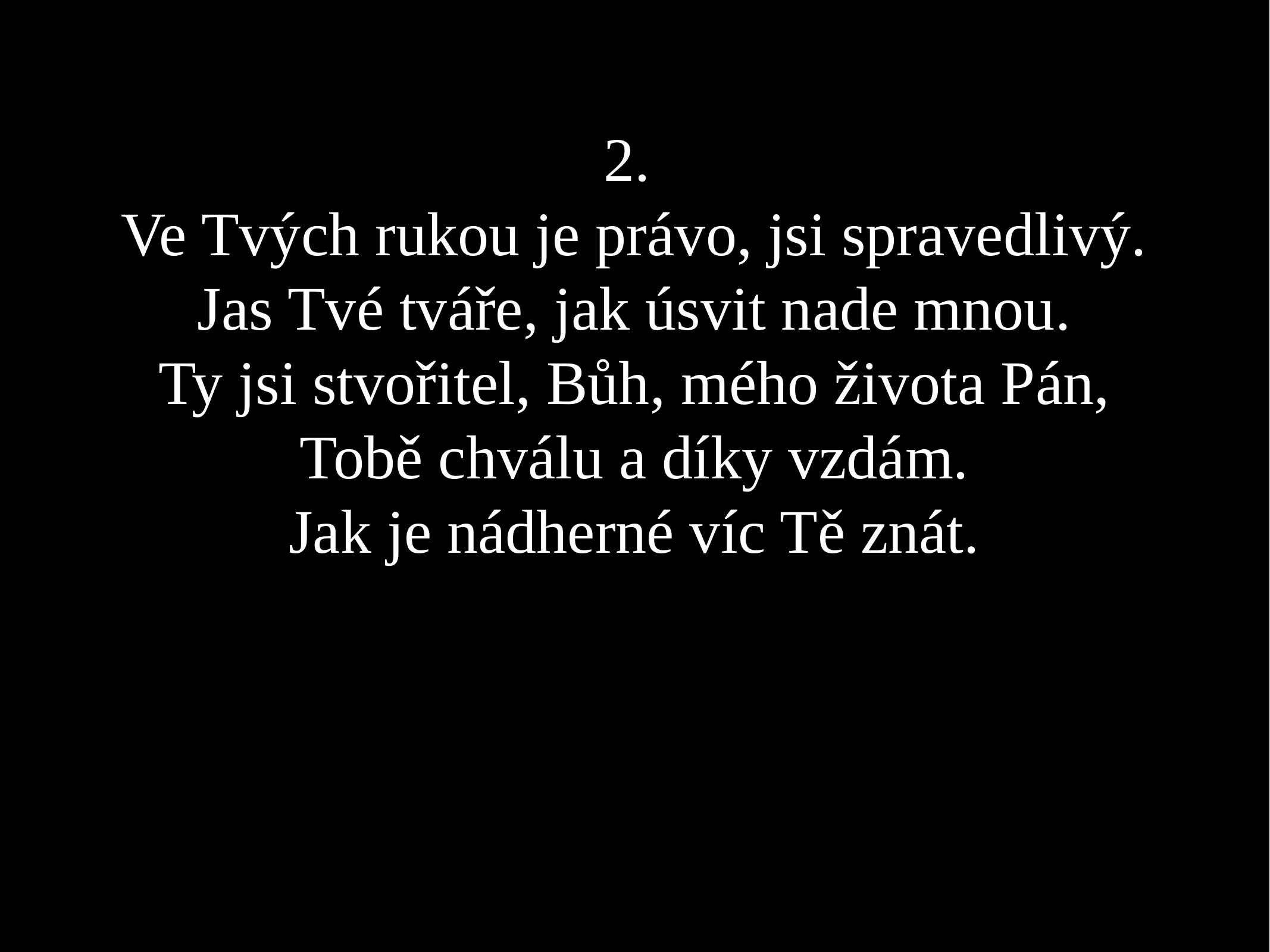

2.
Ve Tvých rukou je právo, jsi spravedlivý.
Jas Tvé tváře, jak úsvit nade mnou.
Ty jsi stvořitel, Bůh, mého života Pán,
Tobě chválu a díky vzdám.
Jak je nádherné víc Tě znát.